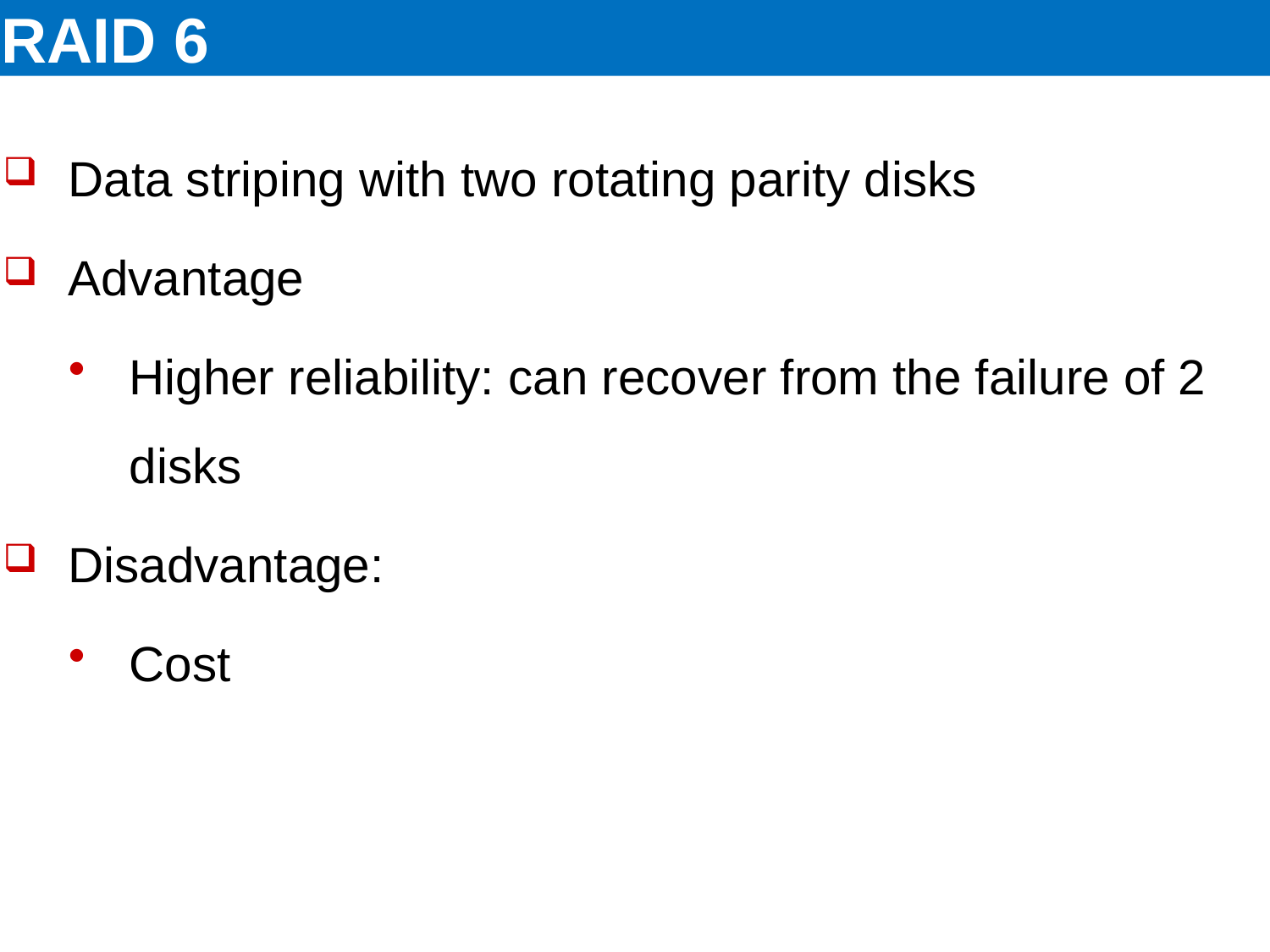

# RAID 6
Data striping with two rotating parity disks
Advantage
Higher reliability: can recover from the failure of 2 disks
Disadvantage:
Cost